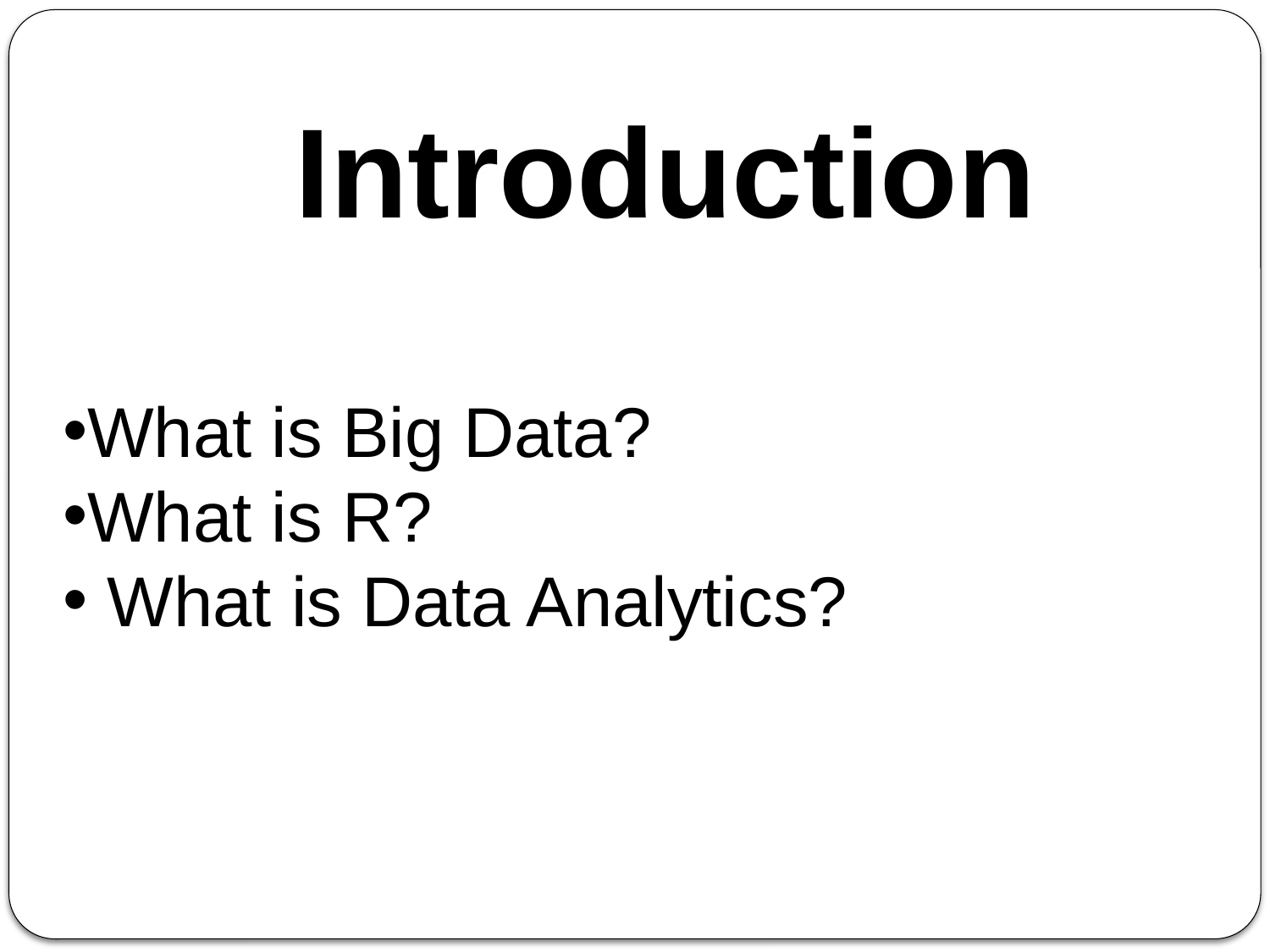

Introduction
What is Big Data?
What is R?
 What is Data Analytics?